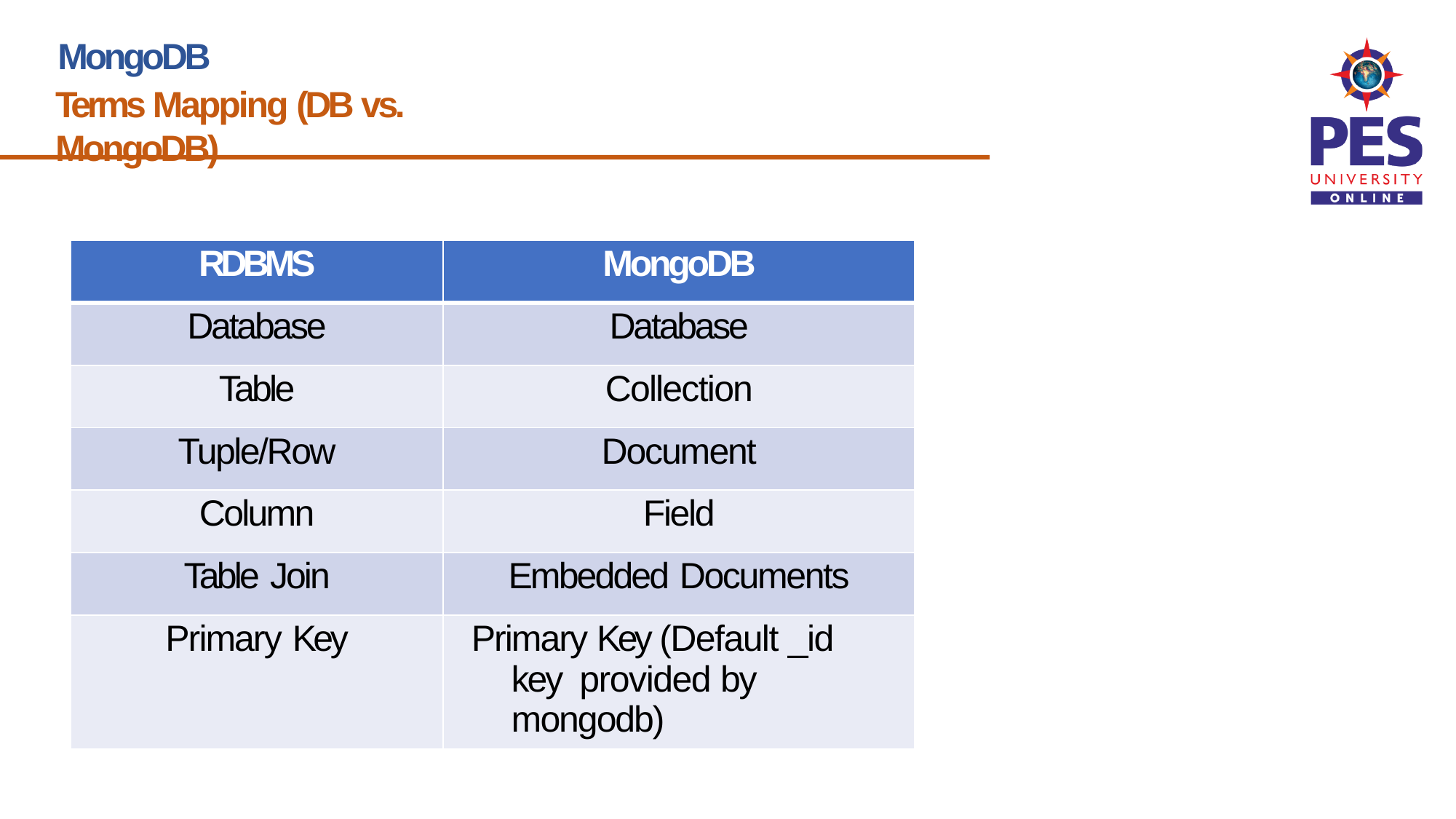

# MongoDB
Terms Mapping (DB vs. MongoDB)

| RDBMS | MongoDB |
| --- | --- |
| Database | Database |
| Table | Collection |
| Tuple/Row | Document |
| Column | Field |
| Table Join | Embedded Documents |
| Primary Key | Primary Key (Default \_id key provided by mongodb) |